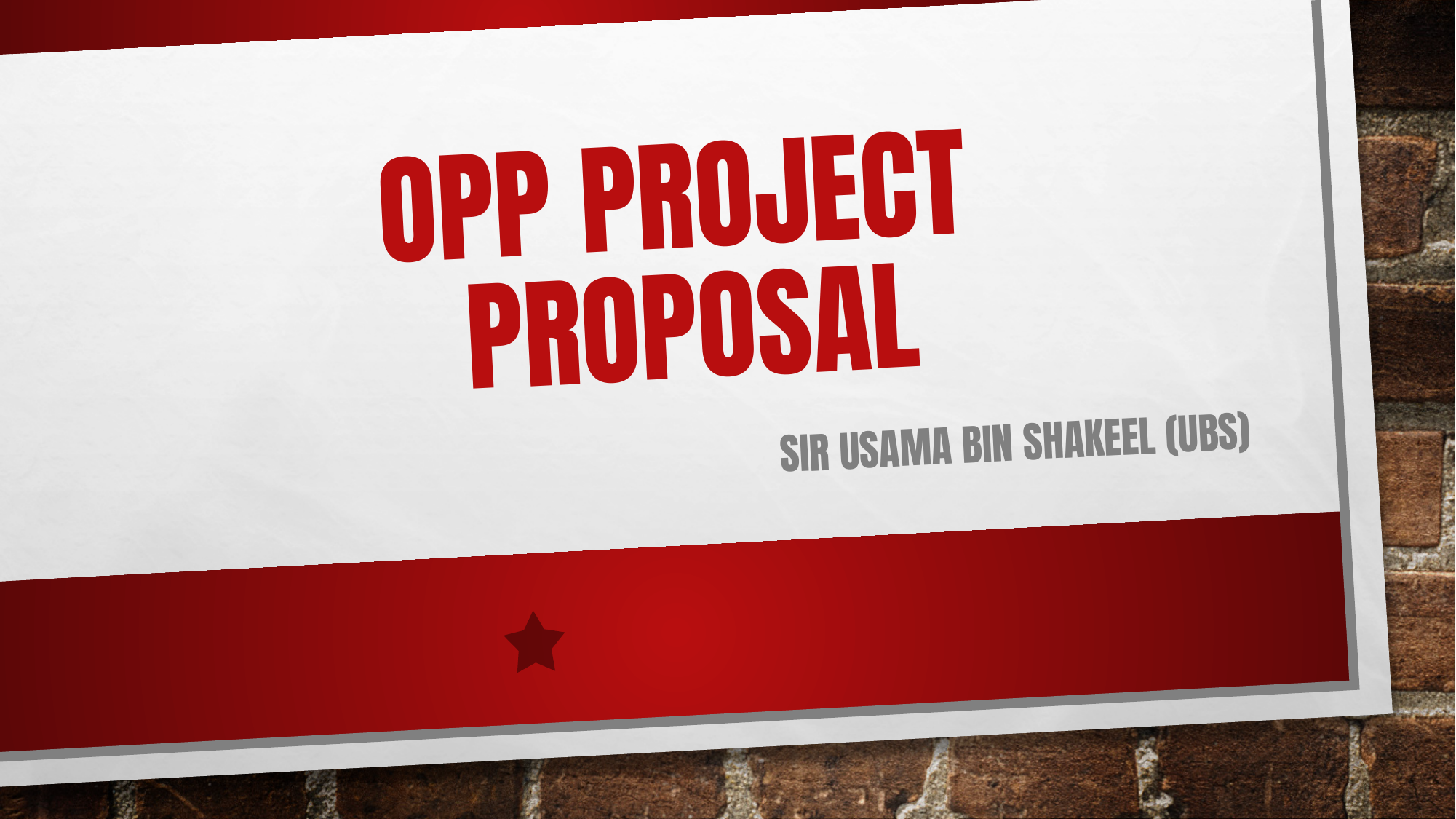

# Opp Project proposal
Sir usama bin Shakeel (ubs)